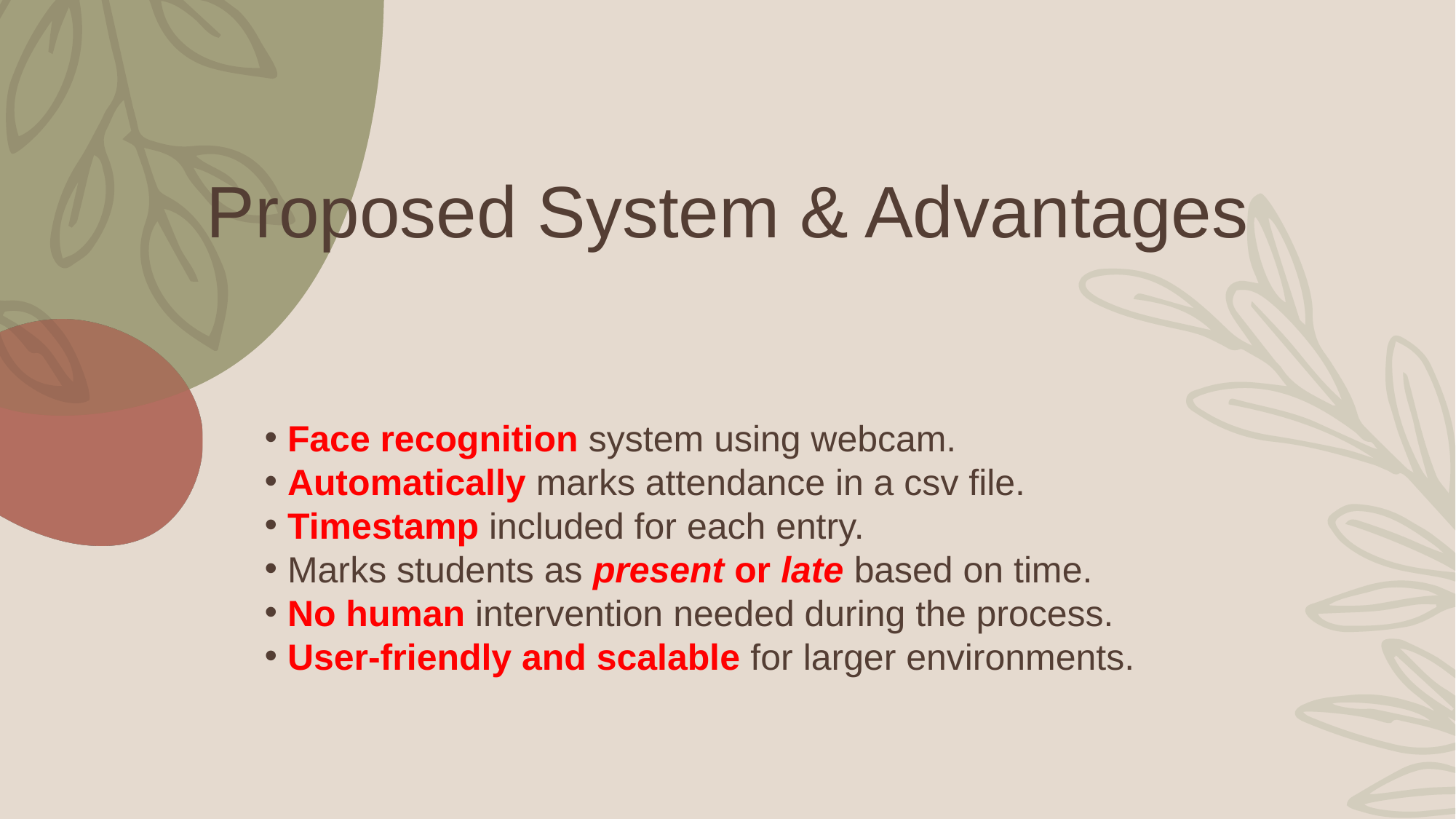

# Proposed System & Advantages
 Face recognition system using webcam.
 Automatically marks attendance in a csv file.
 Timestamp included for each entry.
 Marks students as present or late based on time.
 No human intervention needed during the process.
 User-friendly and scalable for larger environments.